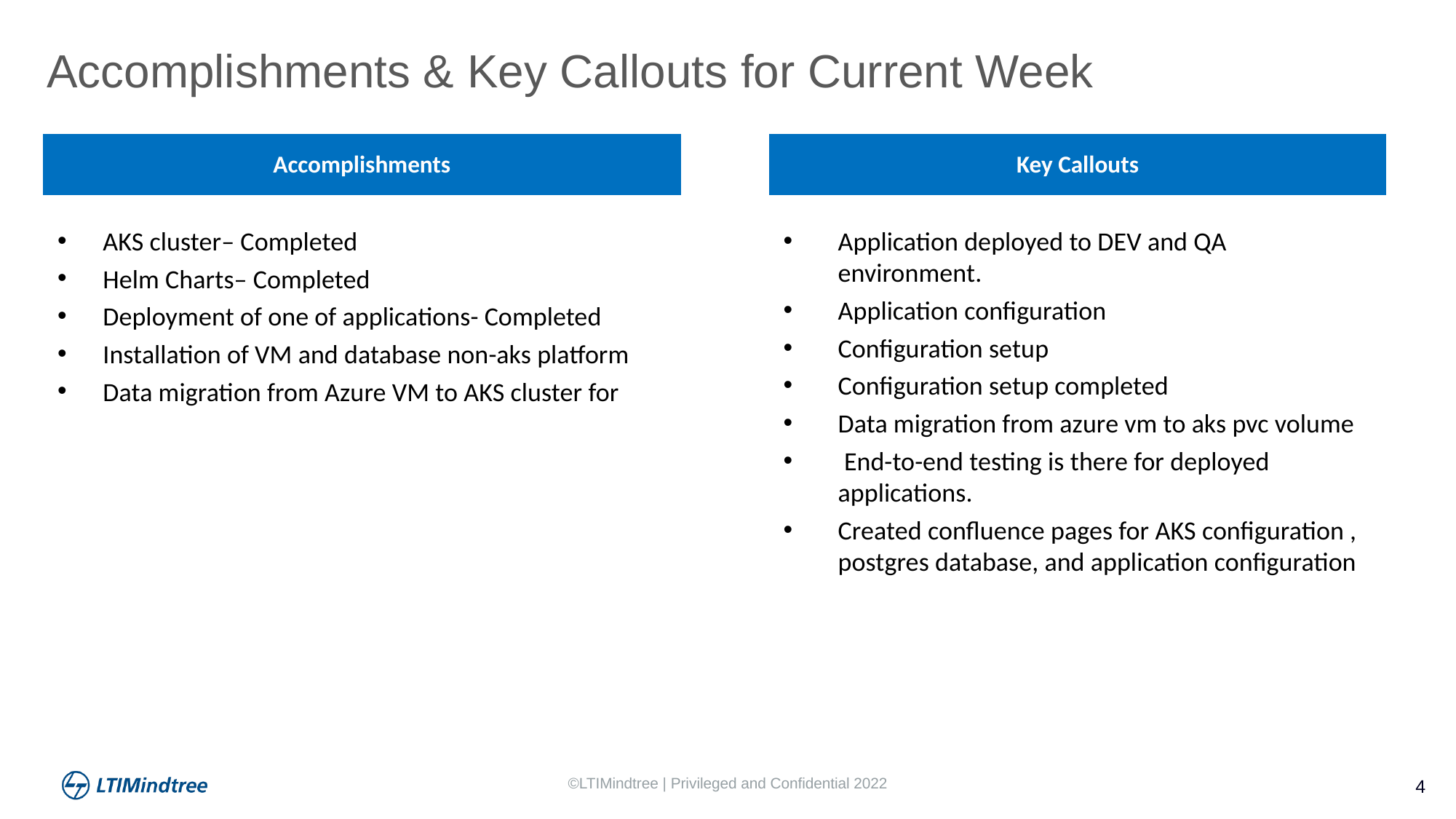

Accomplishments & Key Callouts for Current Week
Accomplishments
Key Callouts
AKS cluster– Completed
Helm Charts– Completed
Deployment of one of applications- Completed
Installation of VM and database non-aks platform
Data migration from Azure VM to AKS cluster for

Application deployed to DEV and QA environment.
Application configuration
Configuration setup
Configuration setup completed
Data migration from azure vm to aks pvc volume
 End-to-end testing is there for deployed applications.
Created confluence pages for AKS configuration , postgres database, and application configuration